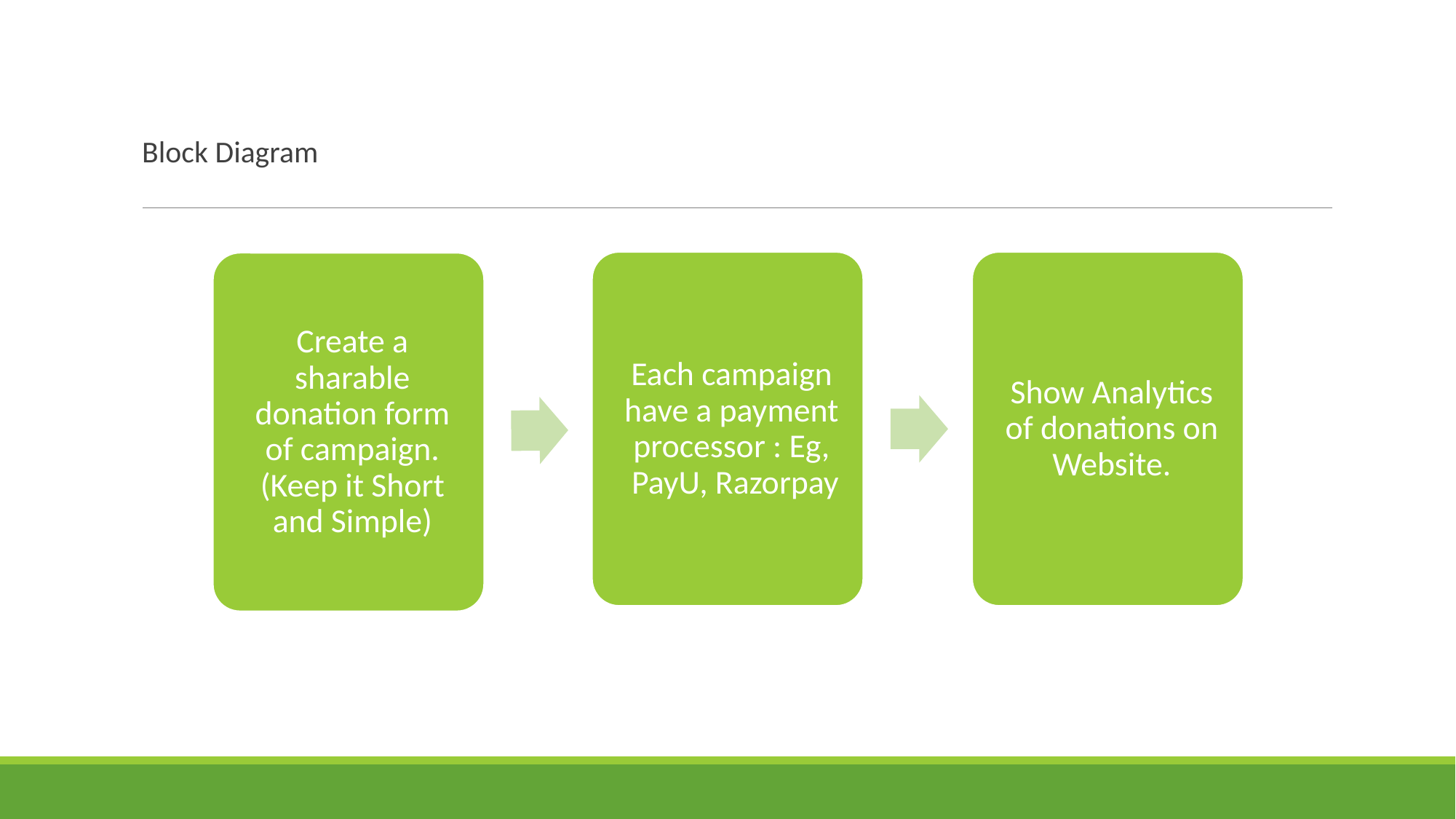

Block Diagram
Create a sharable donation form of campaign. (Keep it Short and Simple)

Each campaign have a payment processor : Eg,  PayU, Razorpay

Show Analytics of donations on Website.